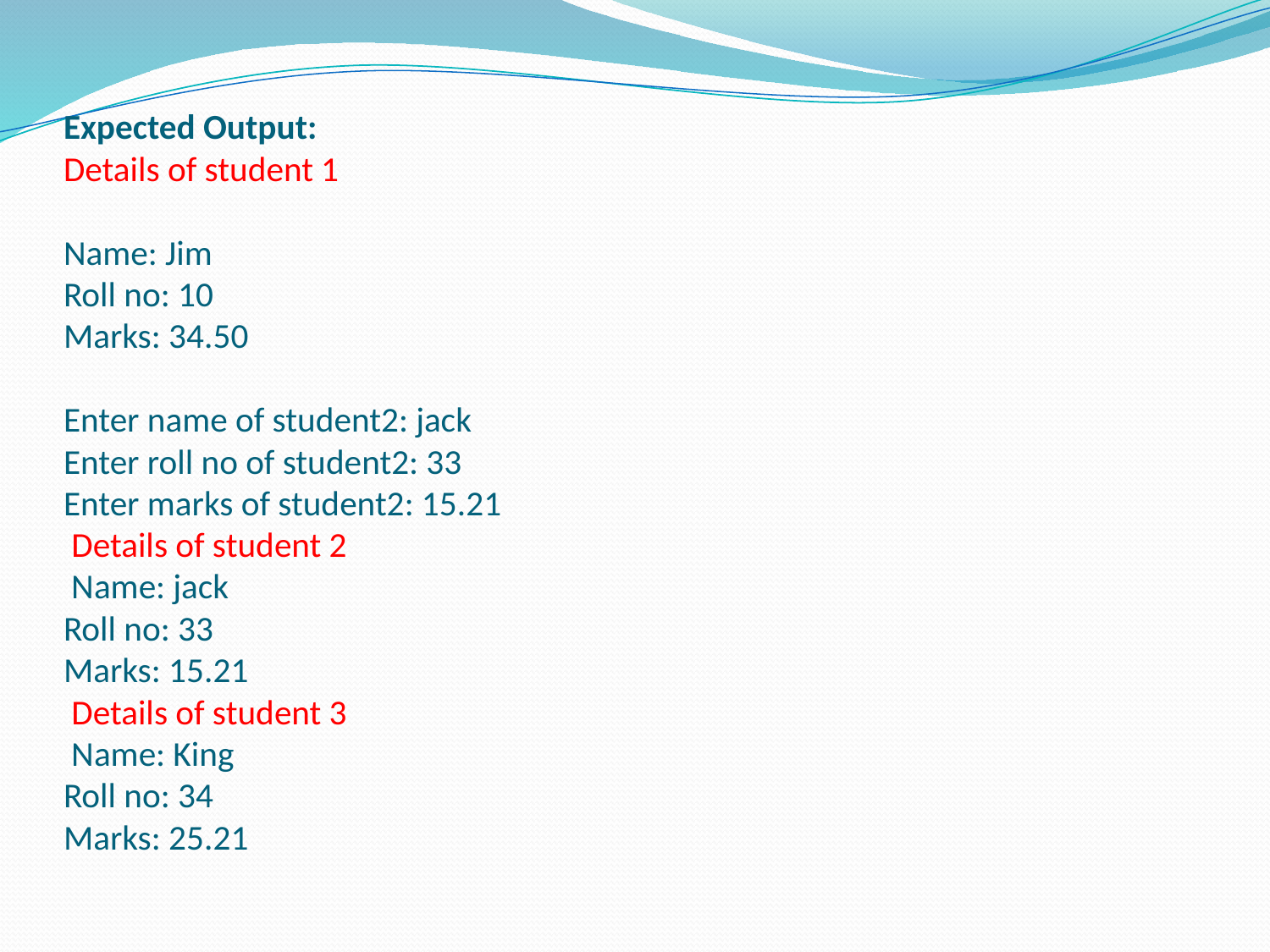

# Expected Output: Details of student 1 Name: Jim Roll no: 10 Marks: 34.50 Enter name of student2: jack Enter roll no of student2: 33 Enter marks of student2: 15.21 Details of student 2 Name: jack Roll no: 33 Marks: 15.21 Details of student 3 Name: King Roll no: 34 Marks: 25.21